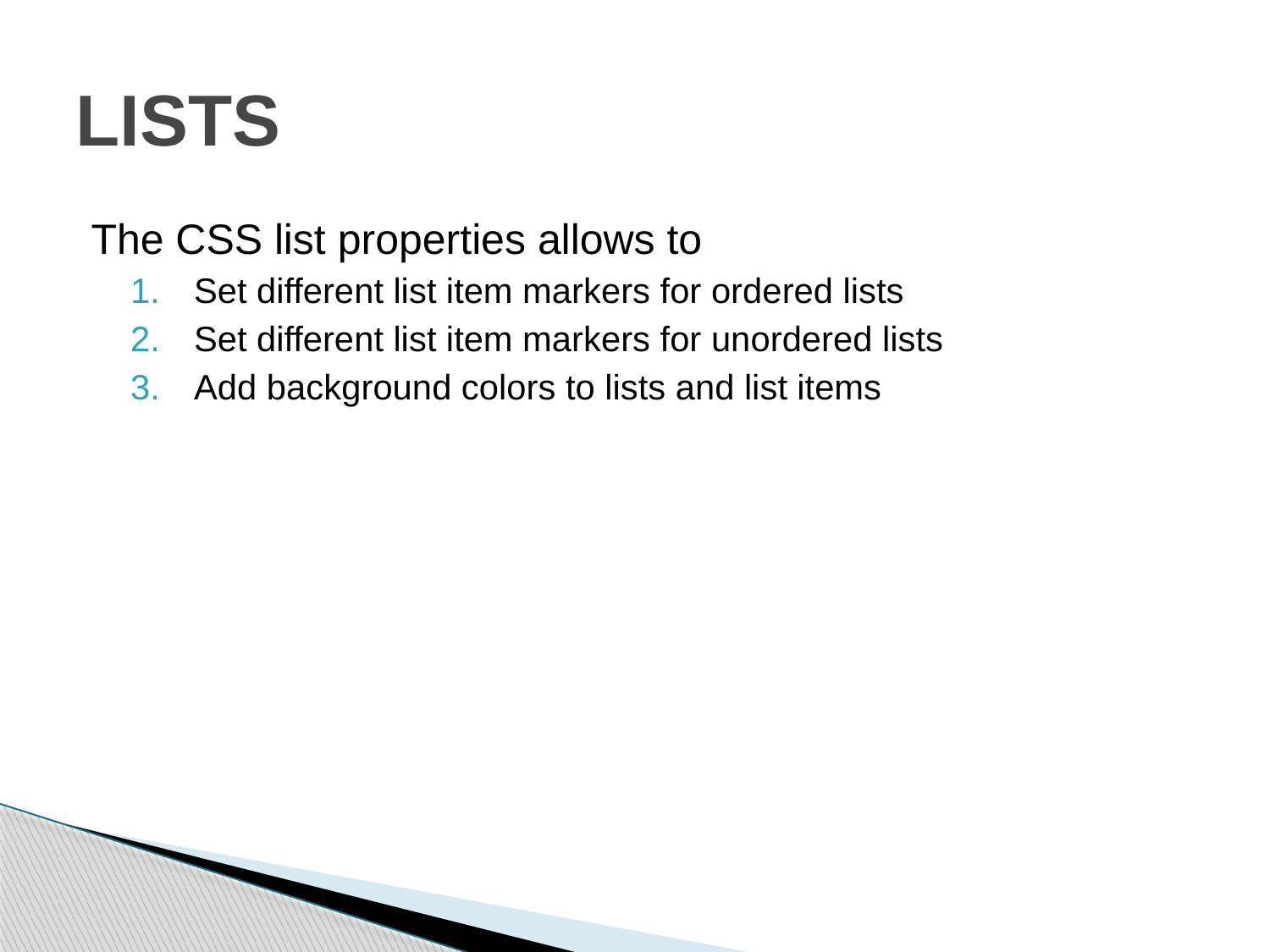

# LISTS
The CSS list properties allows to
Set different list item markers for ordered lists
Set different list item markers for unordered lists
Add background colors to lists and list items